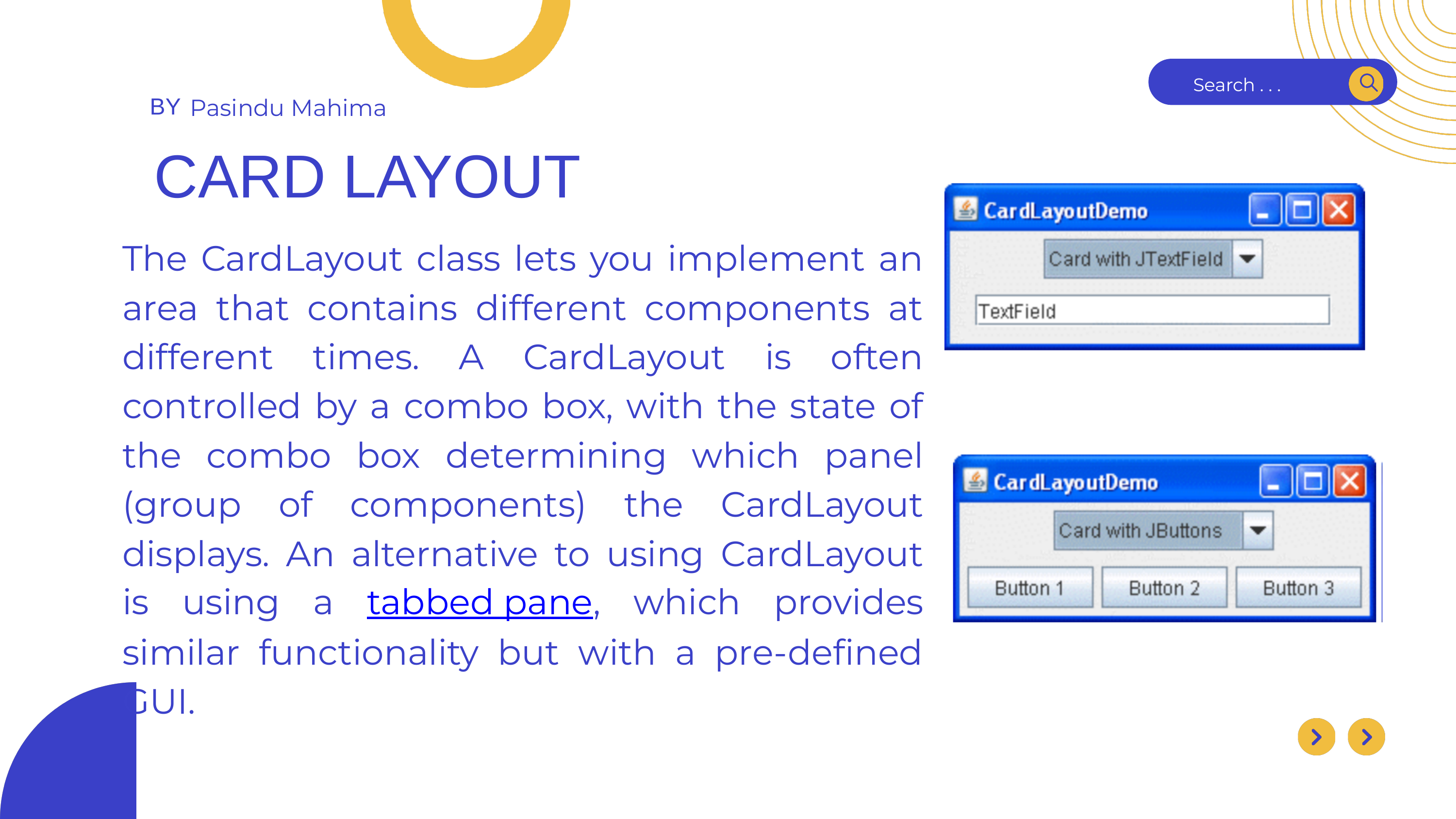

Search . . .

BY
Pasindu Mahima
Search . . .
CARD LAYOUT

The CardLayout class lets you implement an area that contains different components at different times. A CardLayout is often controlled by a combo box, with the state of the combo box determining which panel (group of components) the CardLayout displays. An alternative to using CardLayout is using a tabbed pane, which provides similar functionality but with a pre-defined GUI.